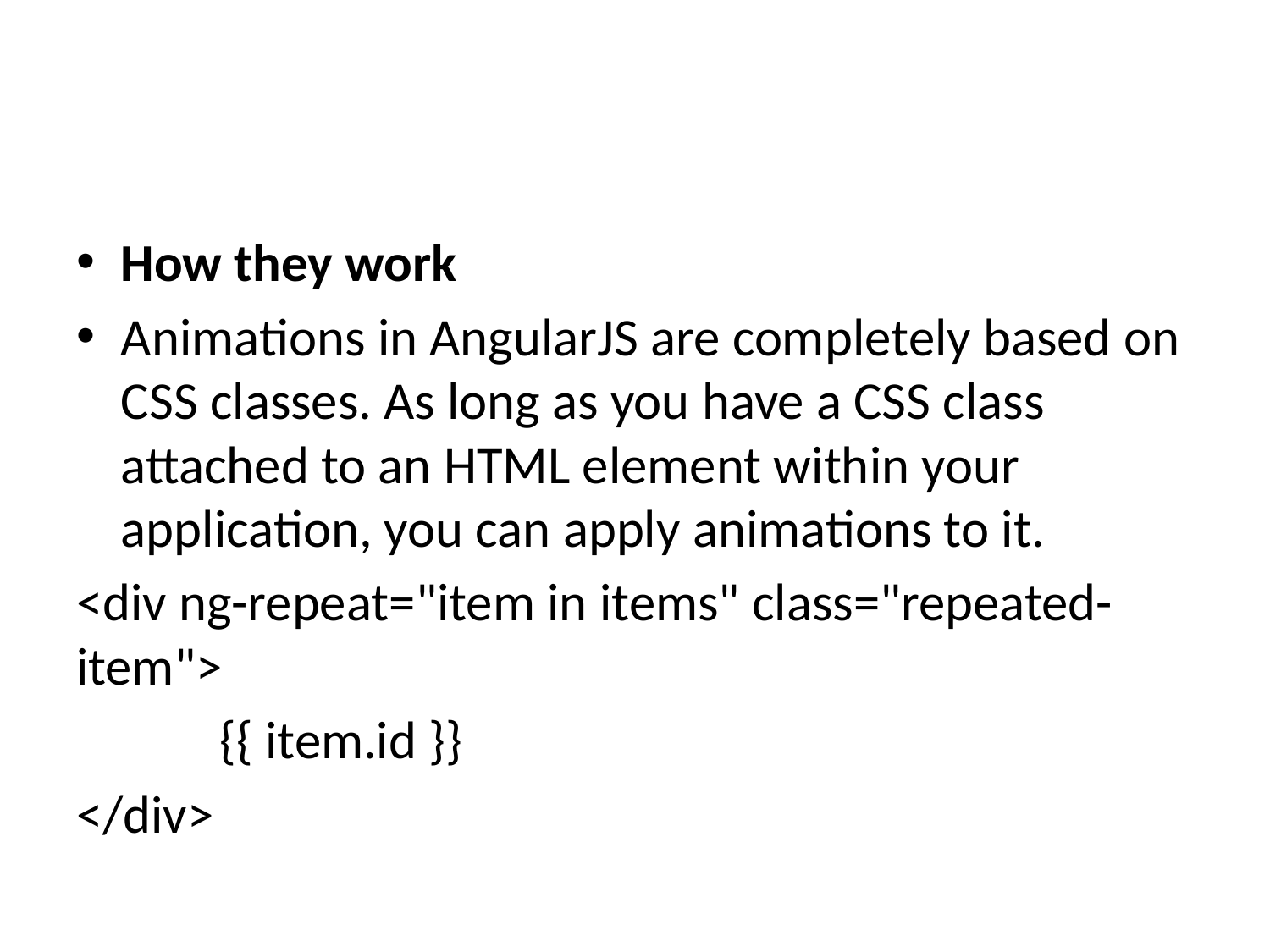

How they work
Animations in AngularJS are completely based on CSS classes. As long as you have a CSS class attached to an HTML element within your application, you can apply animations to it.
<div ng-repeat="item in items" class="repeated-item">
	  {{ item.id }}
</div>